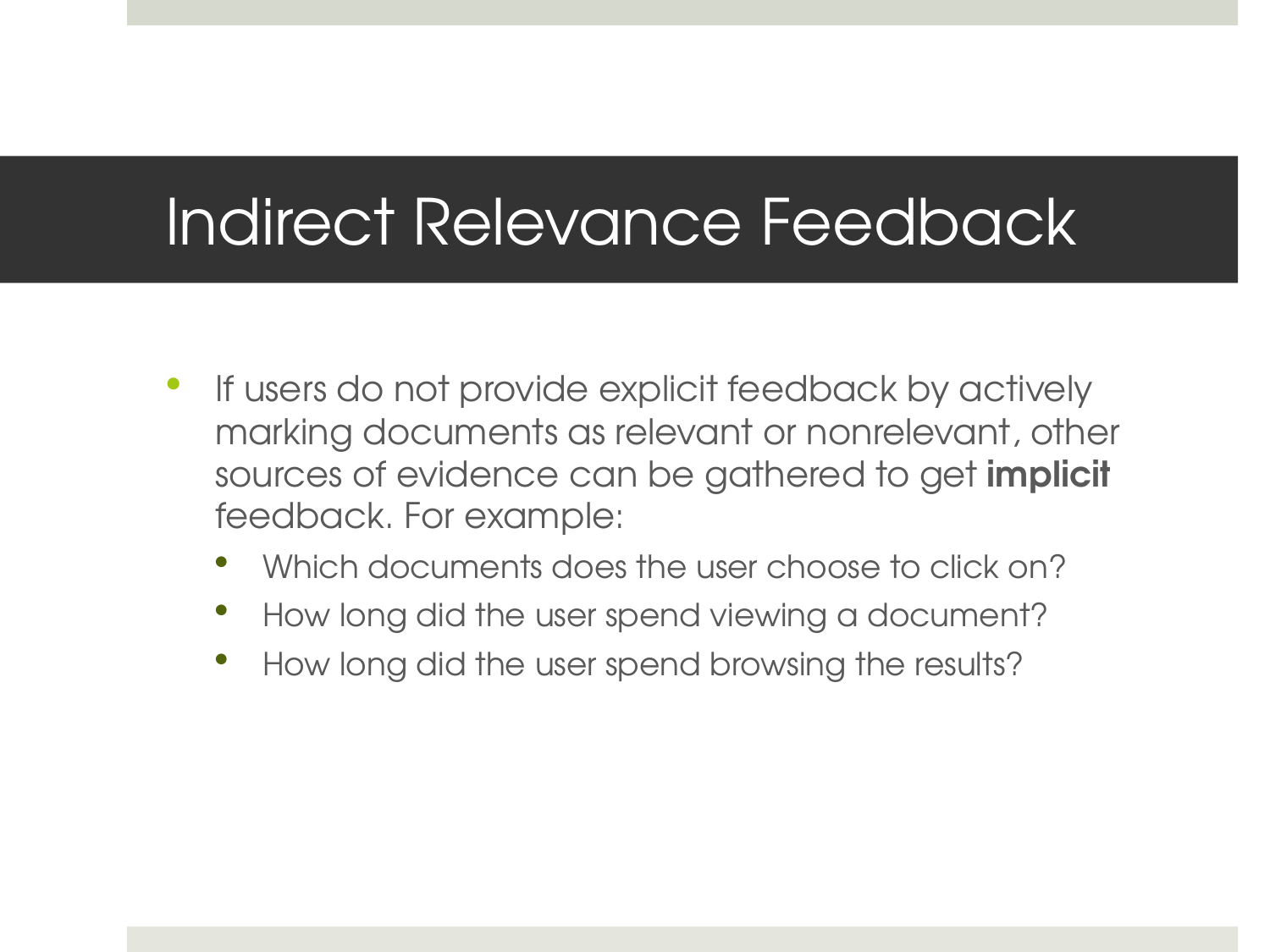

# Indirect Relevance Feedback
If users do not provide explicit feedback by actively marking documents as relevant or nonrelevant, other sources of evidence can be gathered to get implicit feedback. For example:
Which documents does the user choose to click on?
How long did the user spend viewing a document?
How long did the user spend browsing the results?